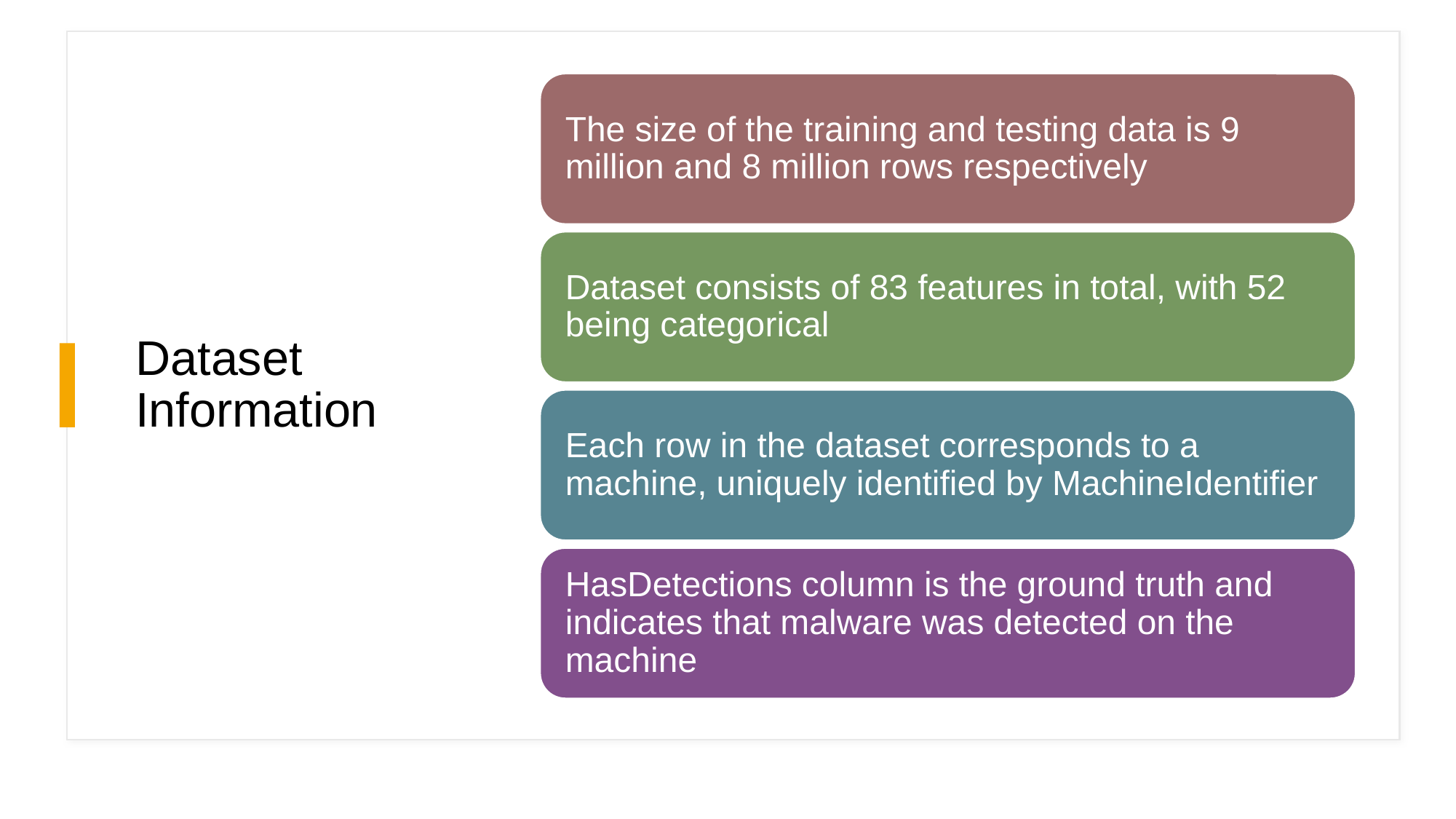

# Dataset Information
The size of the training and testing data is 9 million and 8 million rows respectively
Dataset consists of 83 features in total, with 52 being categorical
Each row in the dataset corresponds to a machine, uniquely identified by MachineIdentifier
HasDetections column is the ground truth and indicates that malware was detected on the machine